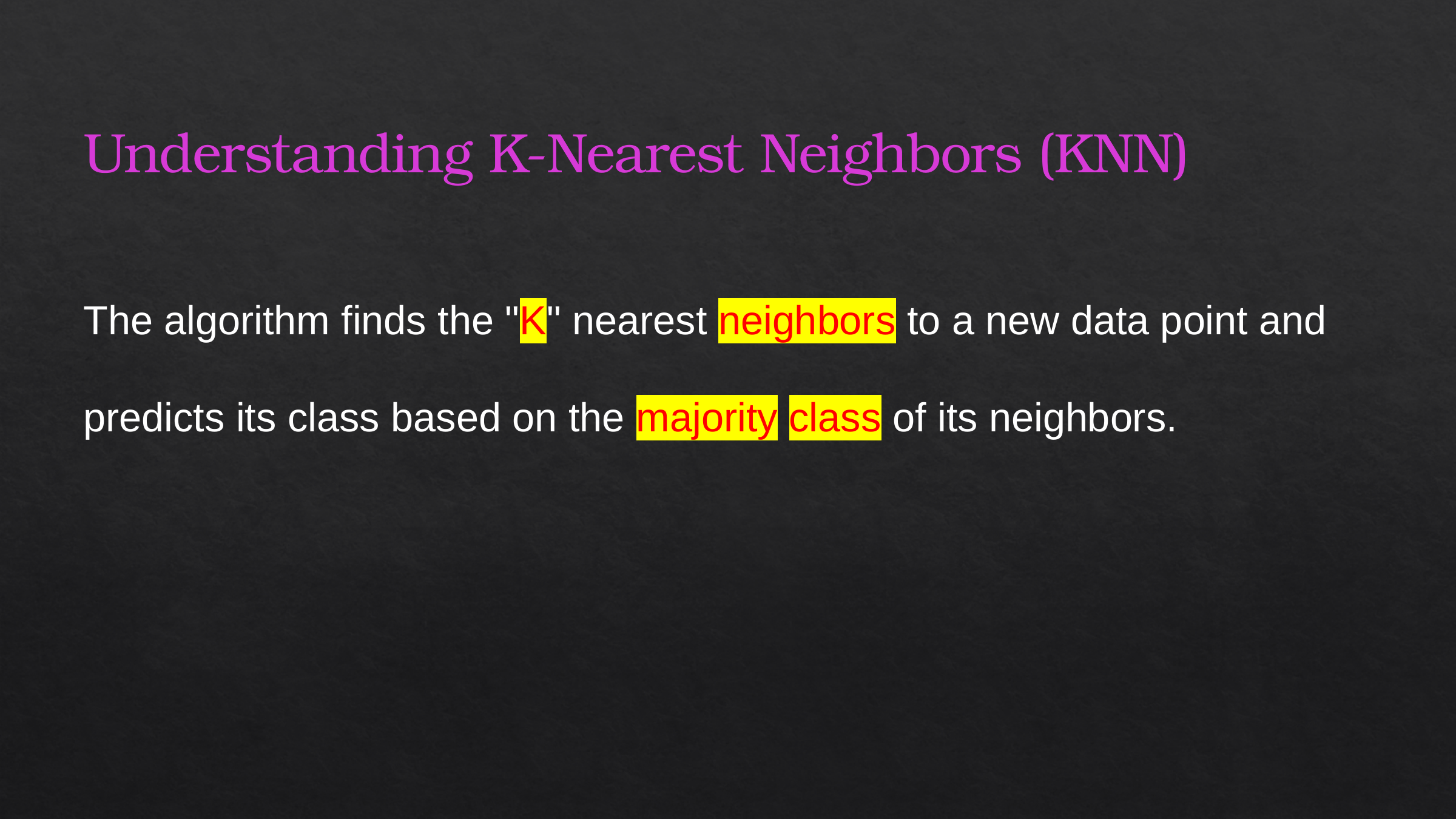

Understanding K-Nearest Neighbors (KNN)
The algorithm finds the "K" nearest neighbors to a new data point and
predicts its class based on the majority class of its neighbors.